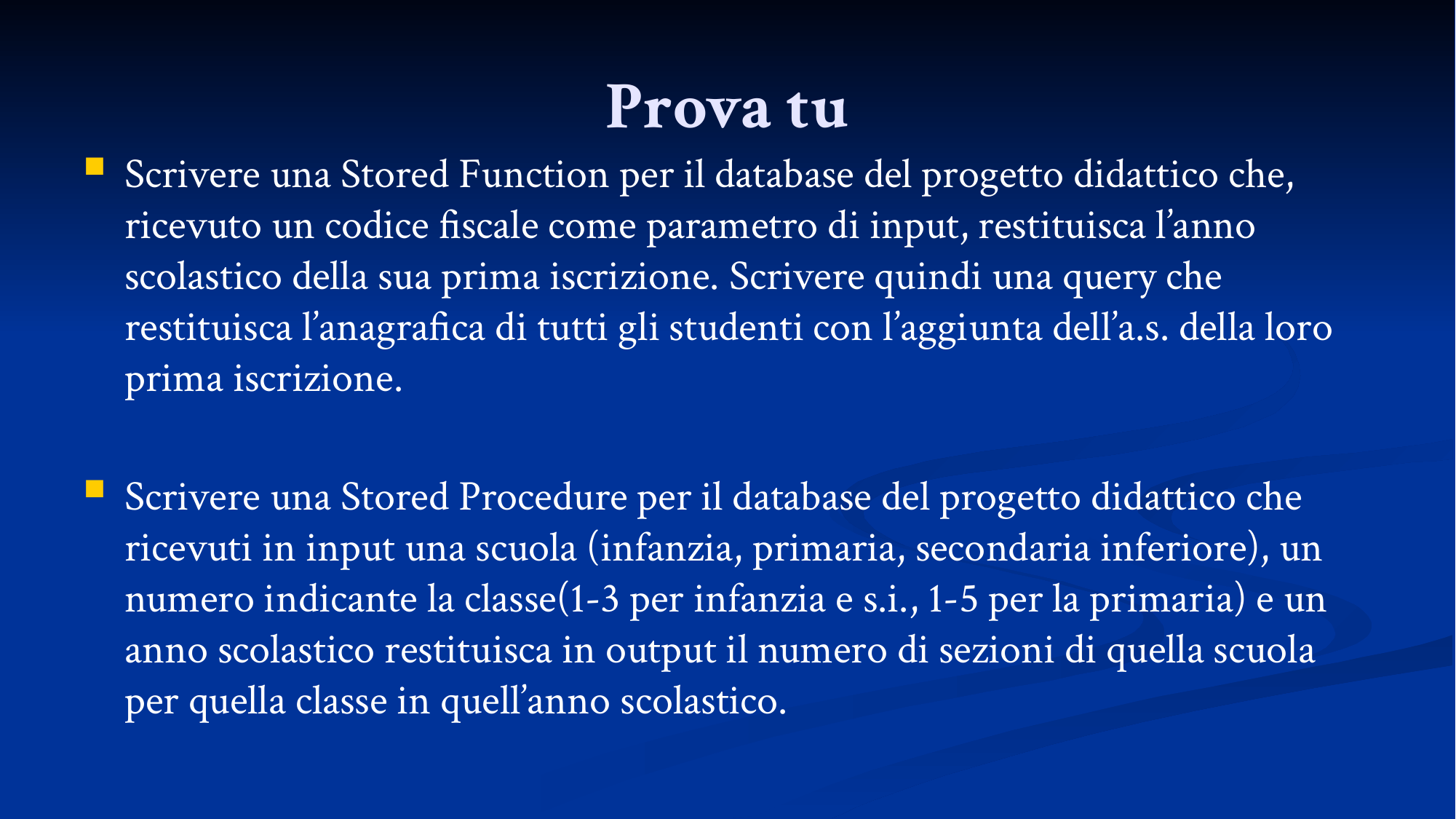

# Prova tu
Scrivere una Stored Function per il database del progetto didattico che, ricevuto un codice fiscale come parametro di input, restituisca l’anno scolastico della sua prima iscrizione. Scrivere quindi una query che restituisca l’anagrafica di tutti gli studenti con l’aggiunta dell’a.s. della loro prima iscrizione.

Scrivere una Stored Procedure per il database del progetto didattico che ricevuti in input una scuola (infanzia, primaria, secondaria inferiore), un numero indicante la classe(1-3 per infanzia e s.i., 1-5 per la primaria) e un anno scolastico restituisca in output il numero di sezioni di quella scuola per quella classe in quell’anno scolastico.